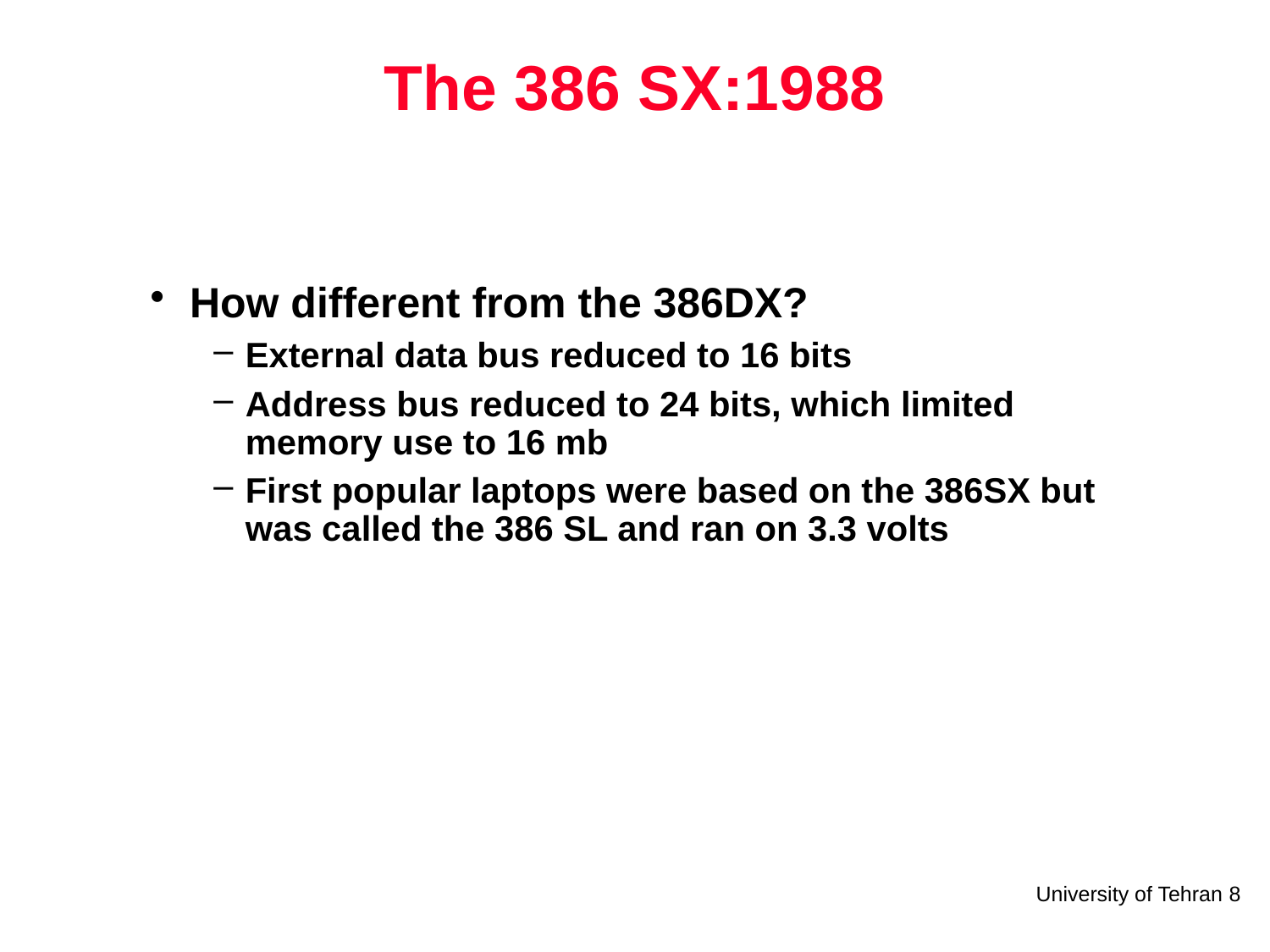

# The 386 SX:1988
How different from the 386DX?
External data bus reduced to 16 bits
Address bus reduced to 24 bits, which limited memory use to 16 mb
First popular laptops were based on the 386SX but was called the 386 SL and ran on 3.3 volts